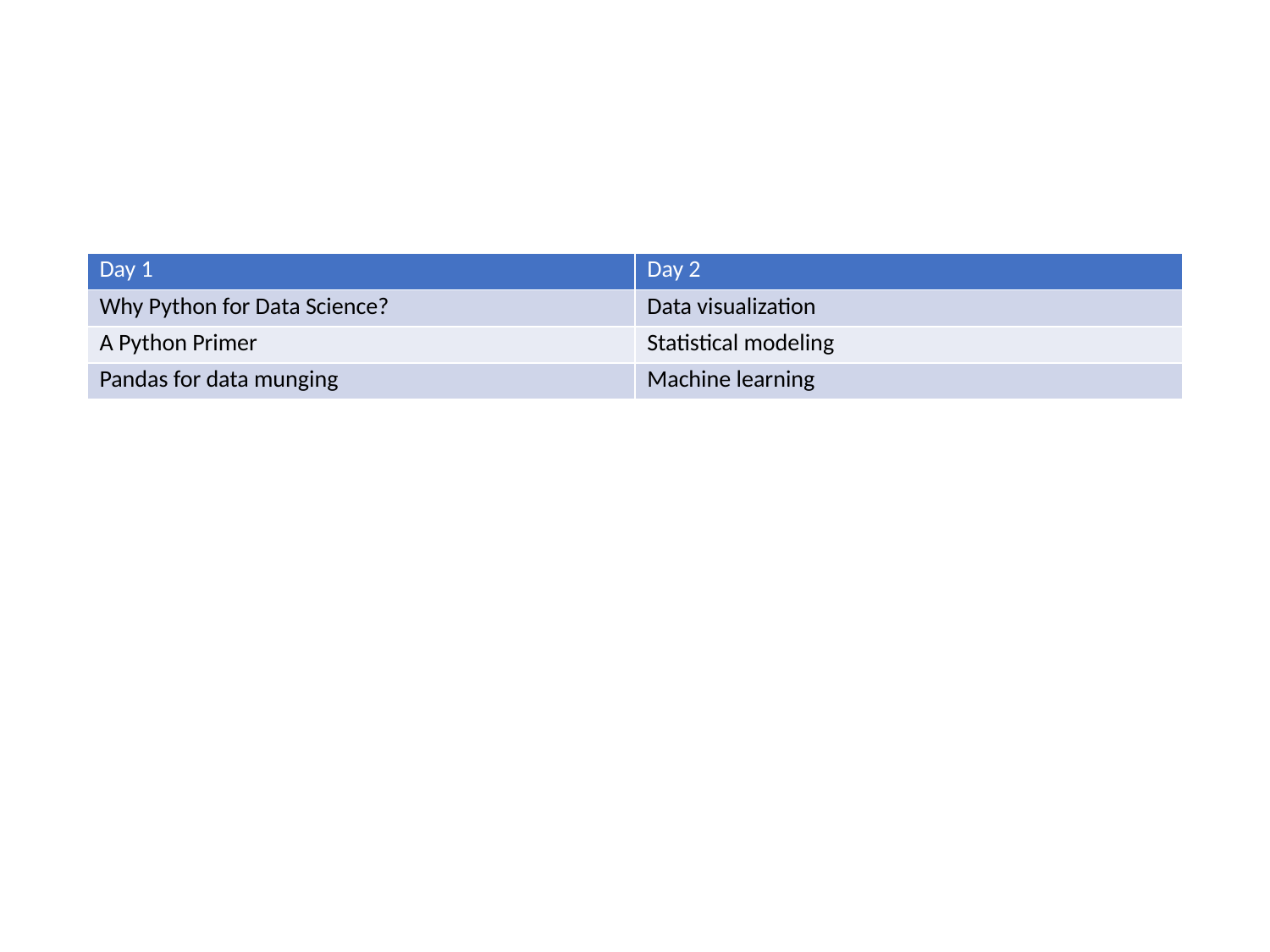

| Day 1 | Day 2 |
| --- | --- |
| Why Python for Data Science? | Data visualization |
| A Python Primer | Statistical modeling |
| Pandas for data munging | Machine learning |